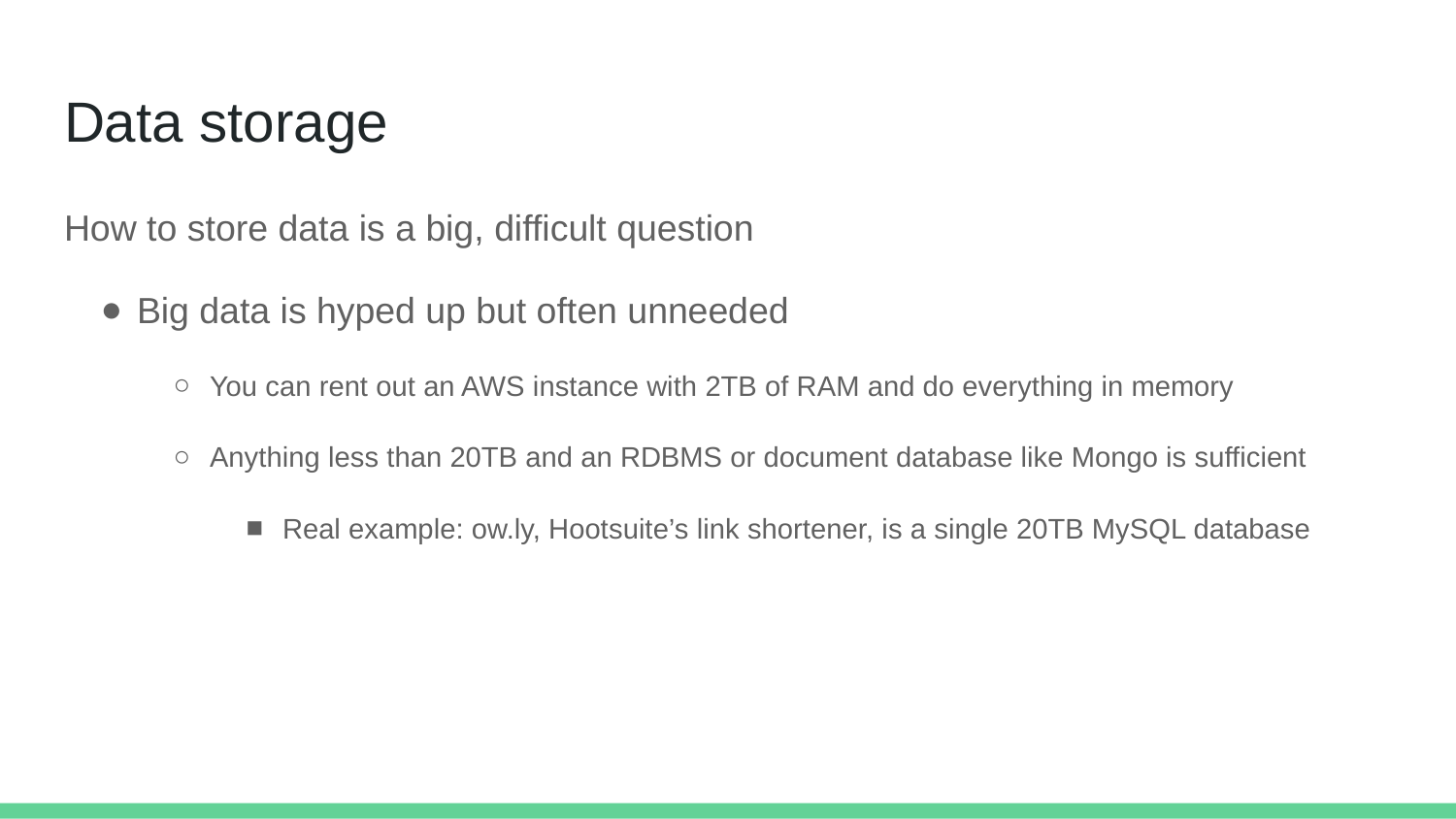

# Data storage
How to store data is a big, difficult question
Big data is hyped up but often unneeded
You can rent out an AWS instance with 2TB of RAM and do everything in memory
Anything less than 20TB and an RDBMS or document database like Mongo is sufficient
Real example: ow.ly, Hootsuite’s link shortener, is a single 20TB MySQL database